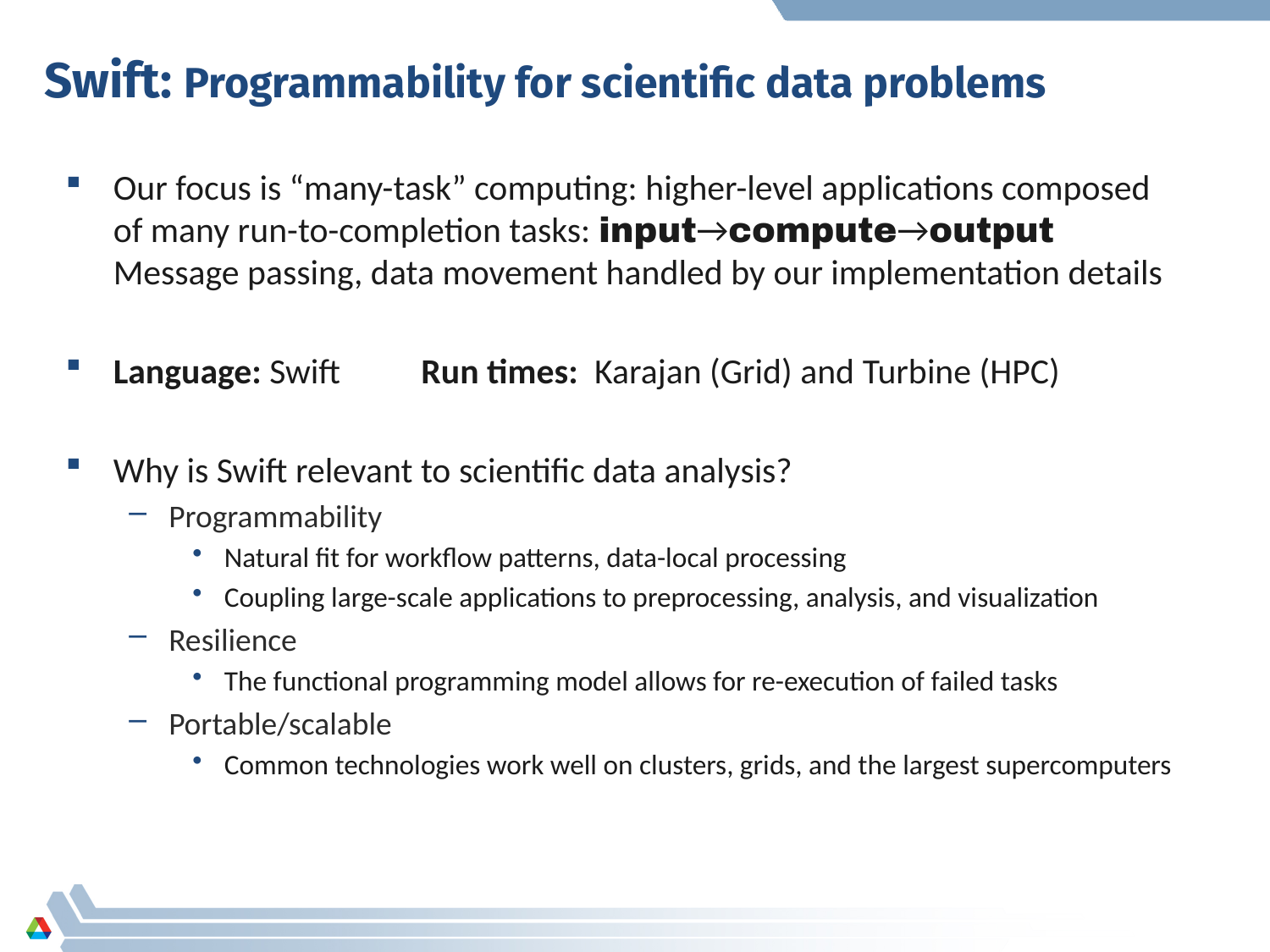

# Swift: Programmability for scientific data problems
Our focus is “many-task” computing: higher-level applications composed of many run-to-completion tasks: input→compute→output
Message passing, data movement handled by our implementation details

Language: Swift          Run times:  Karajan (Grid) and Turbine (HPC)

Why is Swift relevant to scientific data analysis?
Programmability
Natural fit for workflow patterns, data-local processing
Coupling large-scale applications to preprocessing, analysis, and visualization
Resilience
The functional programming model allows for re-execution of failed tasks
Portable/scalable
Common technologies work well on clusters, grids, and the largest supercomputers